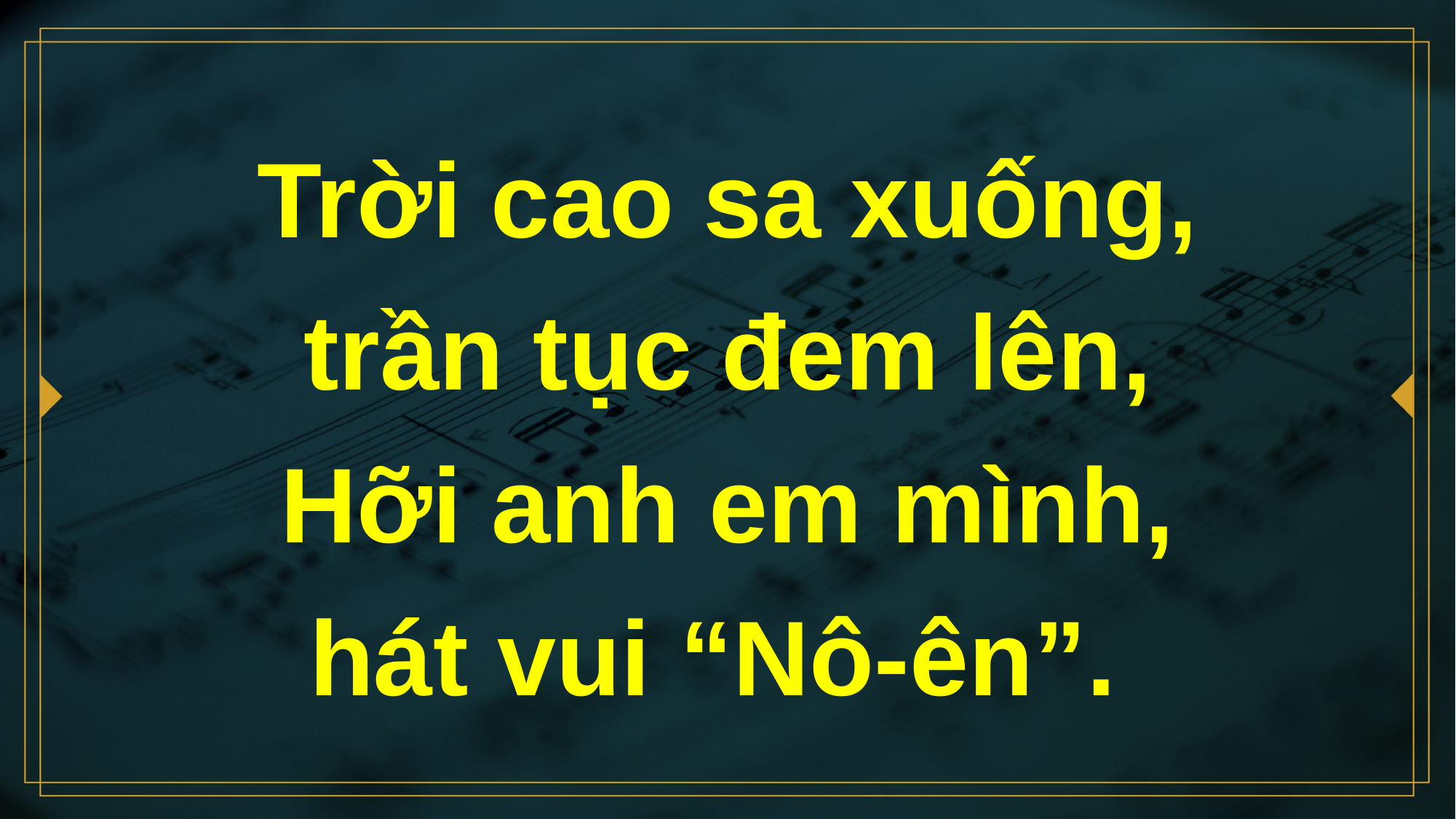

# Trời cao sa xuống, trần tục đem lên, Hỡi anh em mình, hát vui “Nô-ên”.